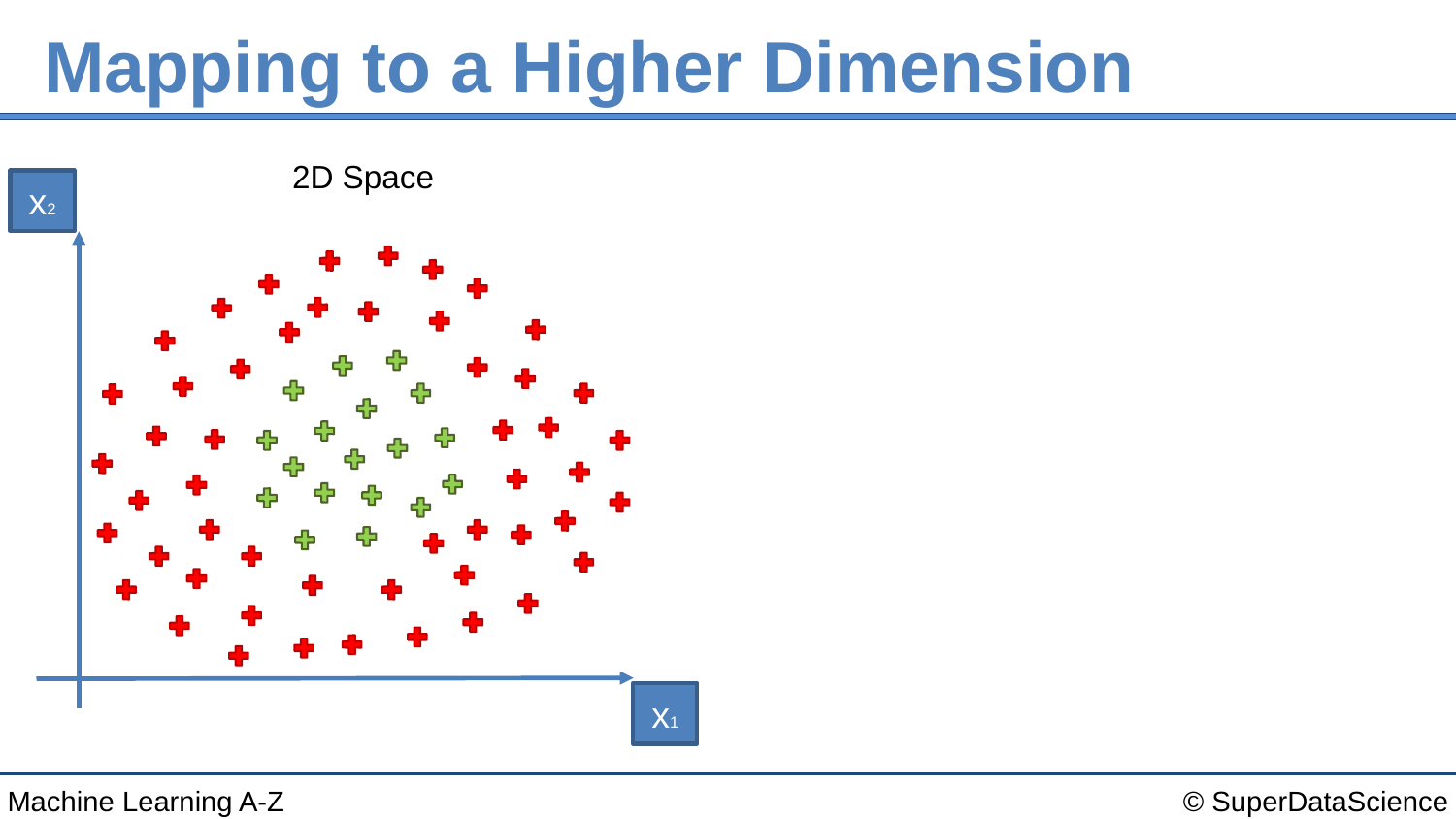

# Mapping to a Higher Dimension
2D Space

x2

x1